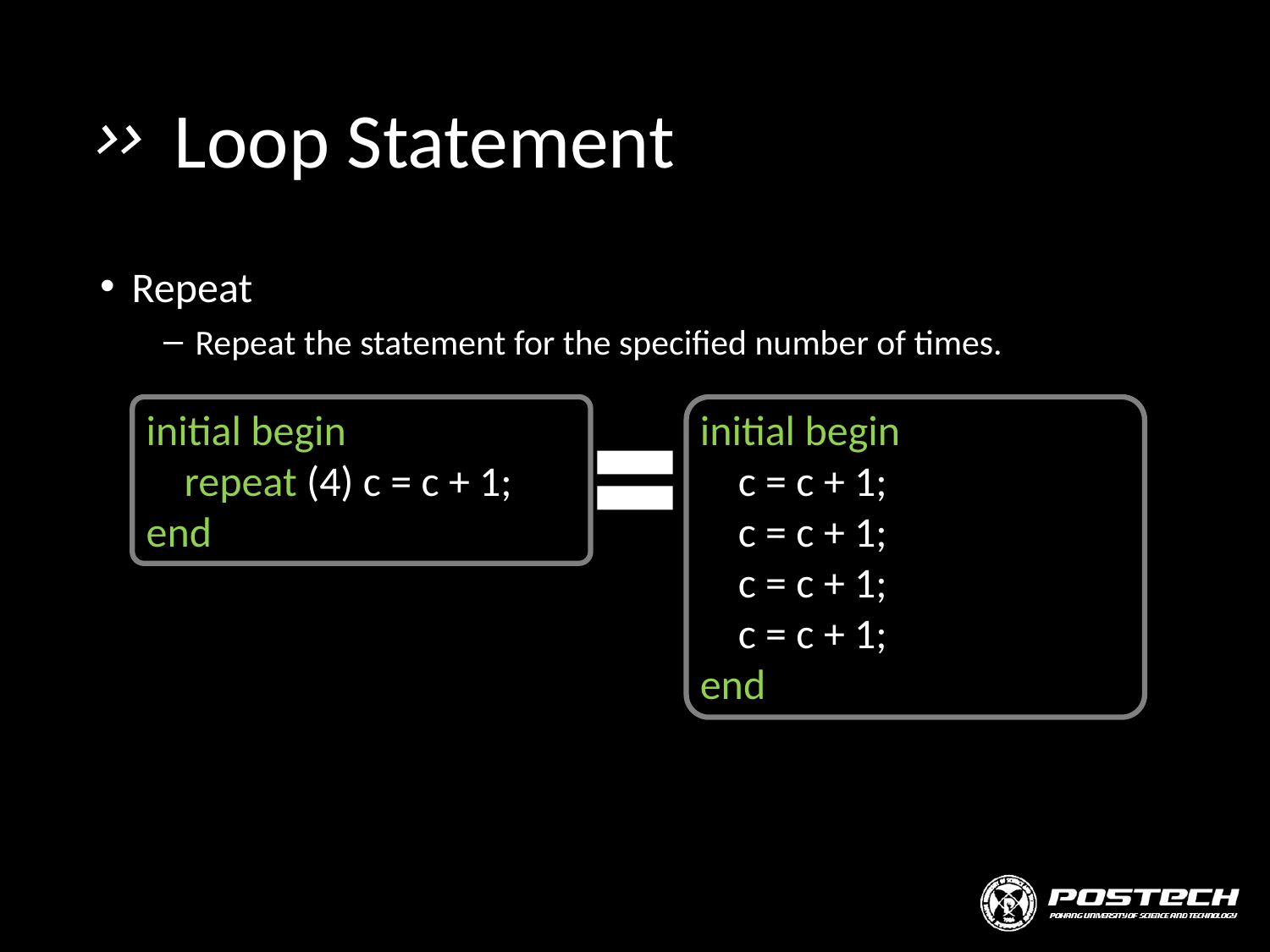

# Loop Statement
Repeat
Repeat the statement for the specified number of times.
initial begin
    repeat (4) c = c + 1;
end

initial begin
    c = c + 1;
    c = c + 1;
    c = c + 1;
    c = c + 1;
end